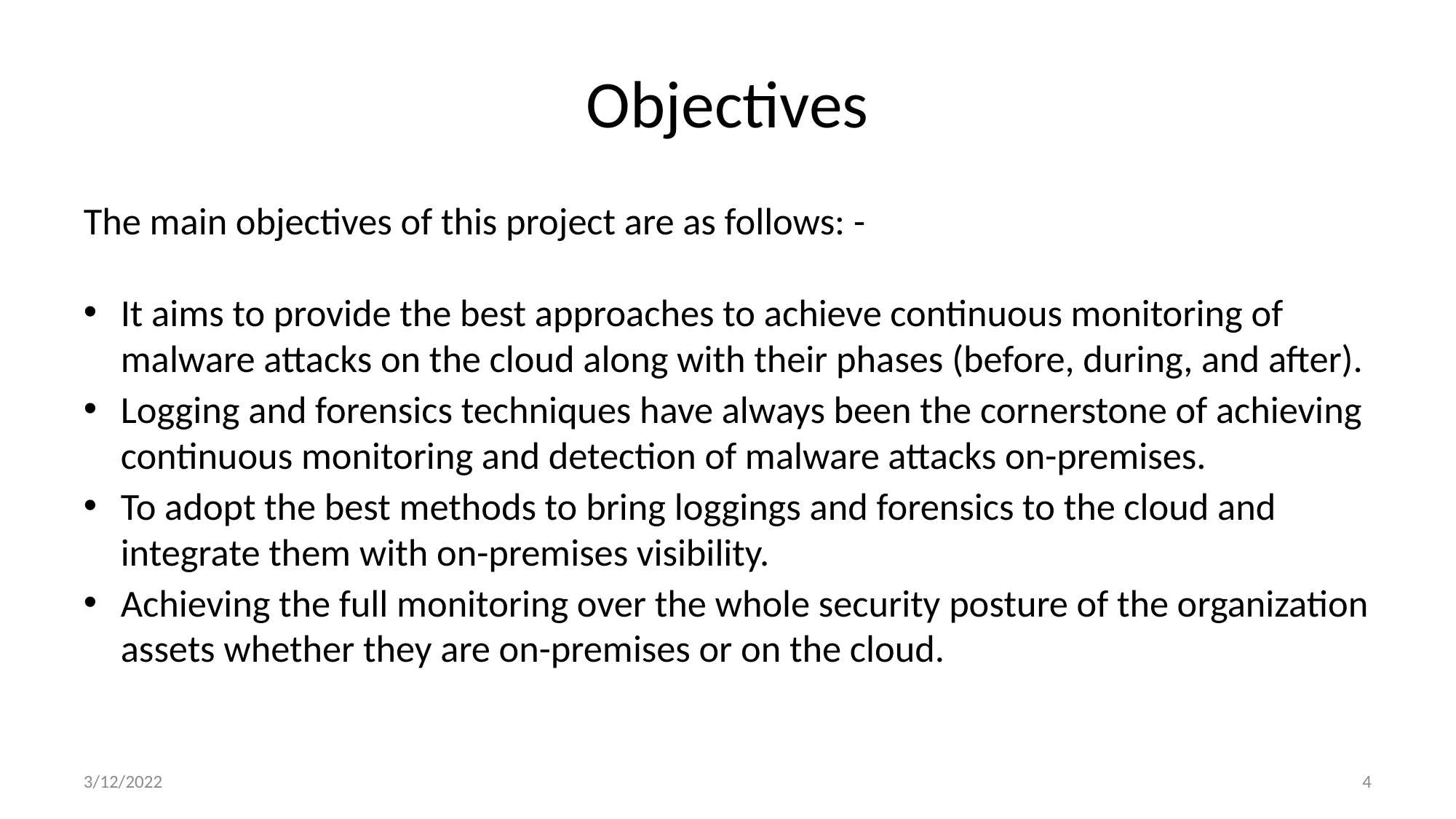

# Objectives
The main objectives of this project are as follows: -

It aims to provide the best approaches to achieve continuous monitoring of malware attacks on the cloud along with their phases (before, during, and after).
Logging and forensics techniques have always been the cornerstone of achieving continuous monitoring and detection of malware attacks on-premises.
To adopt the best methods to bring loggings and forensics to the cloud and integrate them with on-premises visibility.
Achieving the full monitoring over the whole security posture of the organization assets whether they are on-premises or on the cloud.

3/12/2022
4